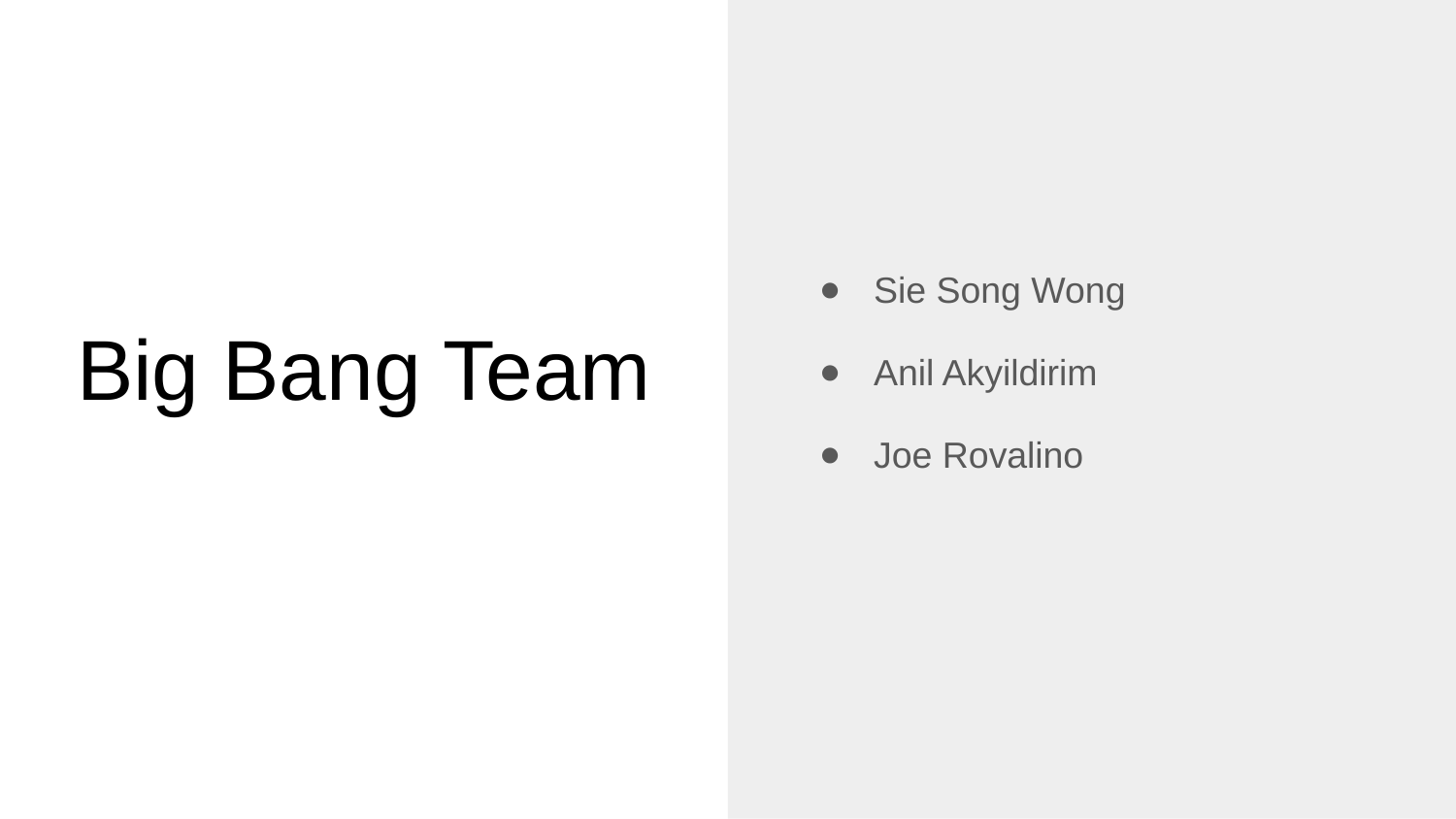

Sie Song Wong
Anil Akyildirim
Joe Rovalino

# Big Bang Team